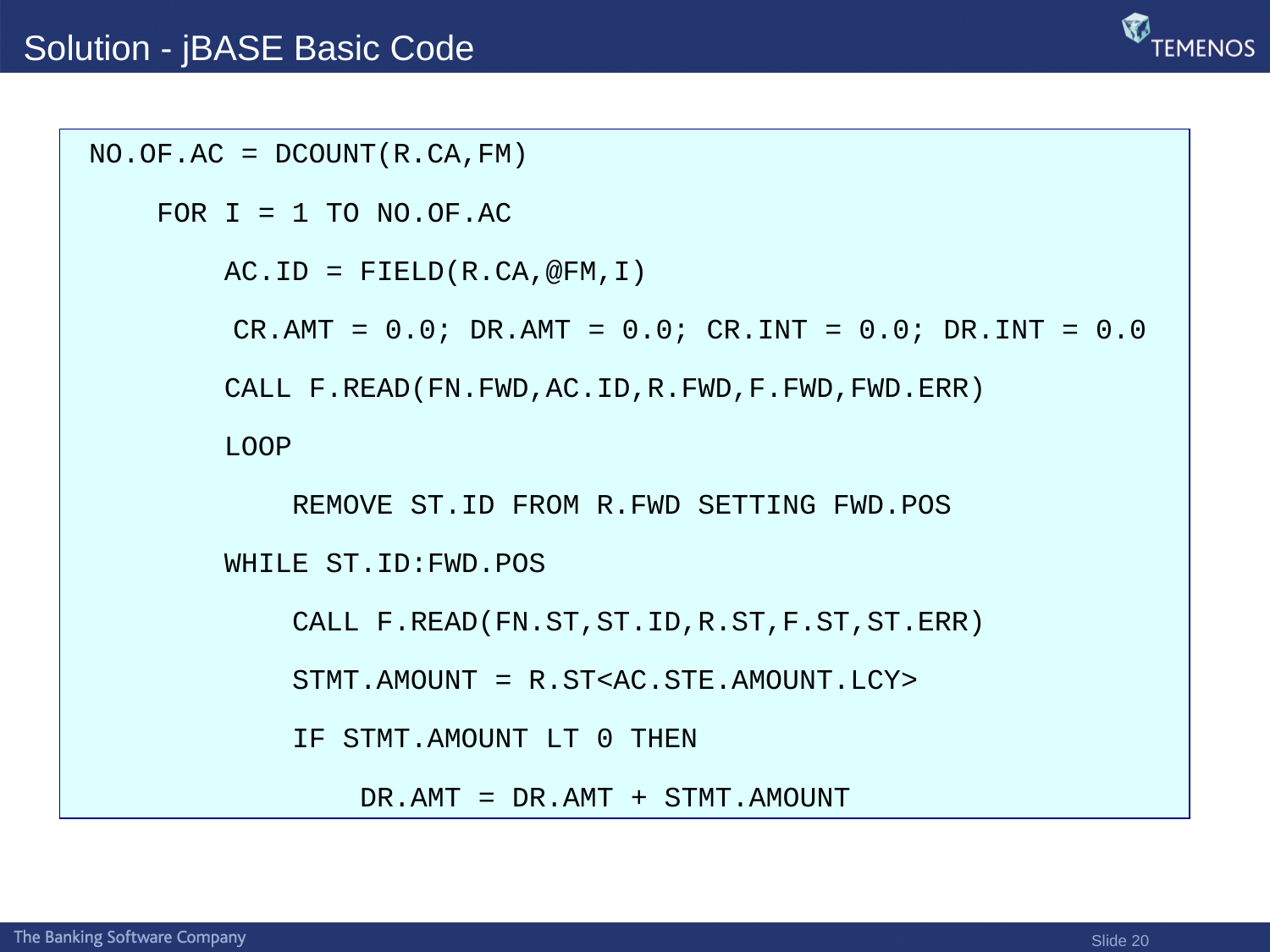

# Solution - jBASE Basic Code
 NO.OF.AC = DCOUNT(R.CA,FM)
     FOR I = 1 TO NO.OF.AC
         AC.ID = FIELD(R.CA,@FM,I)
	  CR.AMT = 0.0; DR.AMT = 0.0; CR.INT = 0.0; DR.INT = 0.0
         CALL F.READ(FN.FWD,AC.ID,R.FWD,F.FWD,FWD.ERR)
         LOOP
             REMOVE ST.ID FROM R.FWD SETTING FWD.POS
         WHILE ST.ID:FWD.POS
             CALL F.READ(FN.ST,ST.ID,R.ST,F.ST,ST.ERR)
             STMT.AMOUNT = R.ST<AC.STE.AMOUNT.LCY>
             IF STMT.AMOUNT LT 0 THEN
                 DR.AMT = DR.AMT + STMT.AMOUNT
Slide 20